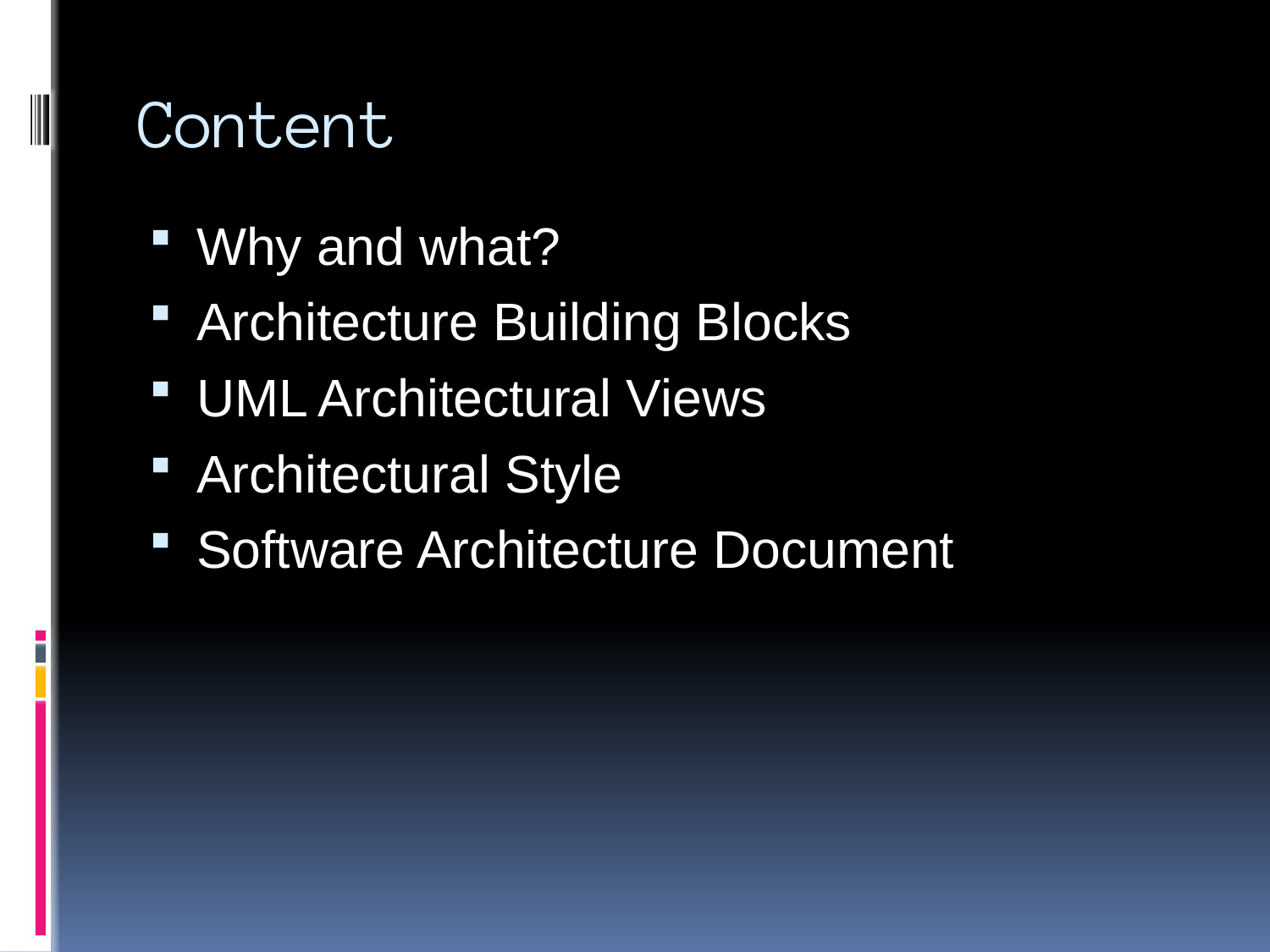

# Content
Why and what?
Architecture Building Blocks
UML Architectural Views
Architectural Style
Software Architecture Document